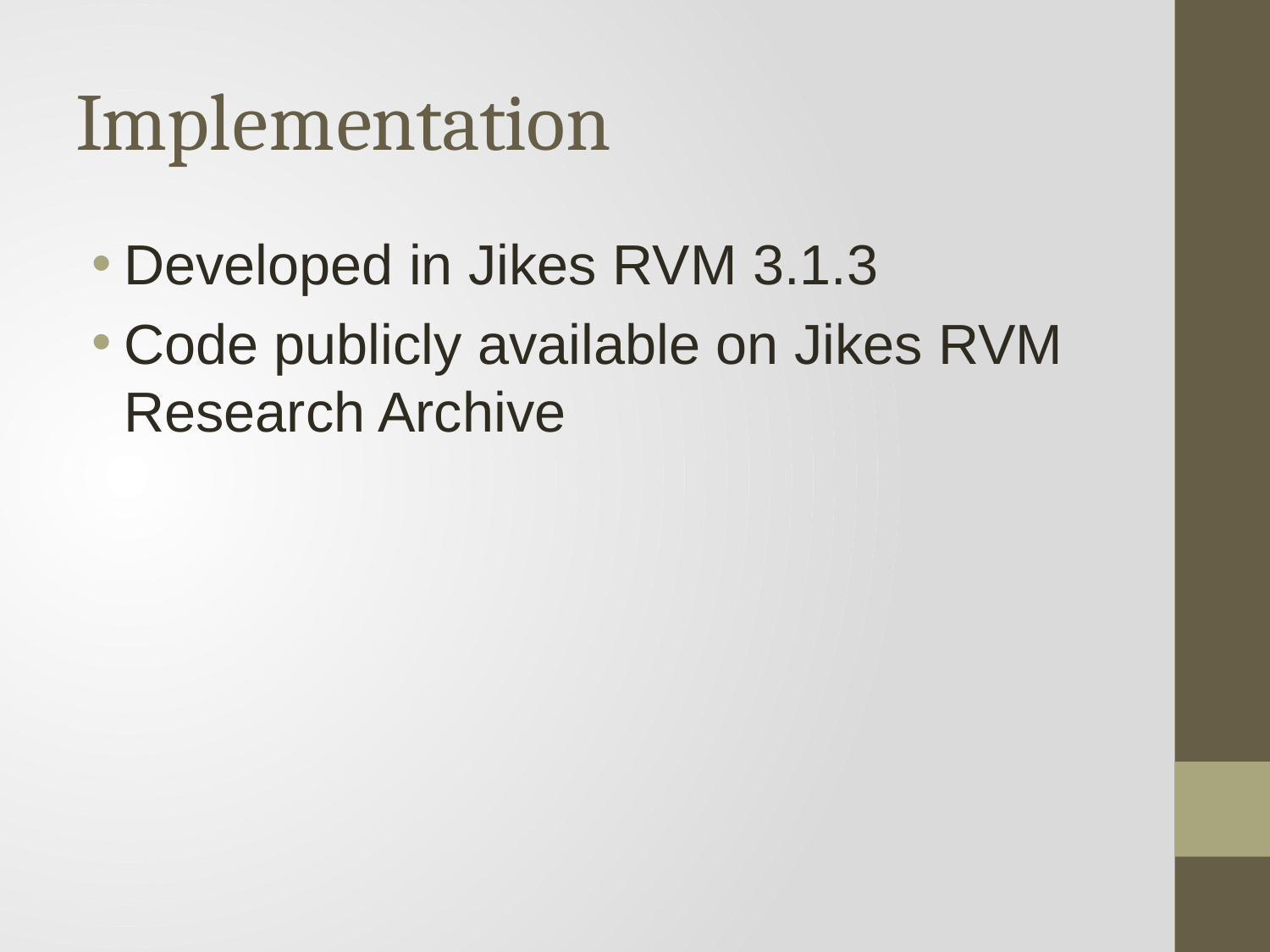

# Implementation
Developed in Jikes RVM 3.1.3
Code publicly available on Jikes RVM Research Archive